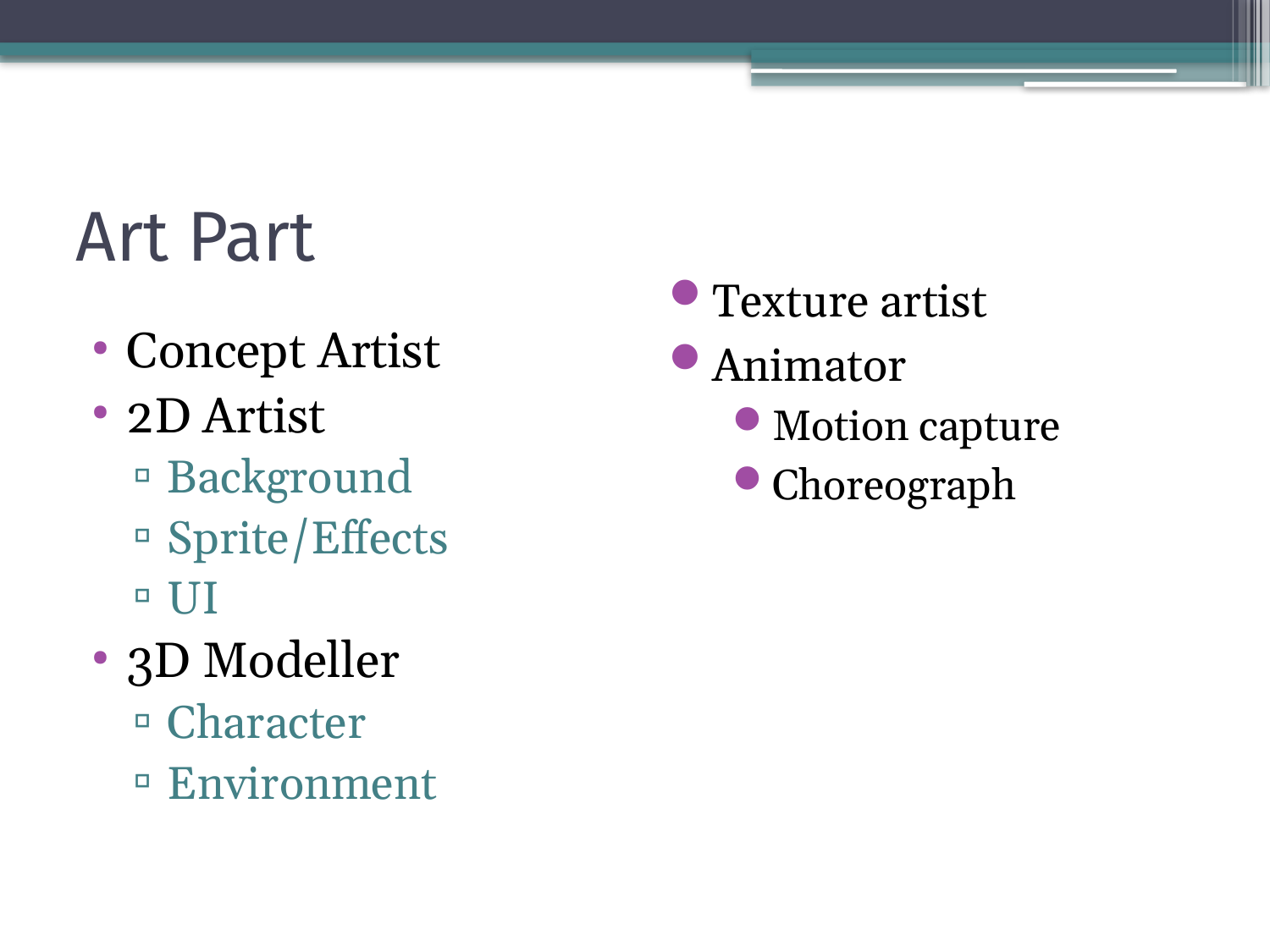

# Art Part
Texture artist
Animator
Motion capture
Choreograph
Concept Artist
2D Artist
Background
Sprite/Effects
UI
3D Modeller
Character
Environment